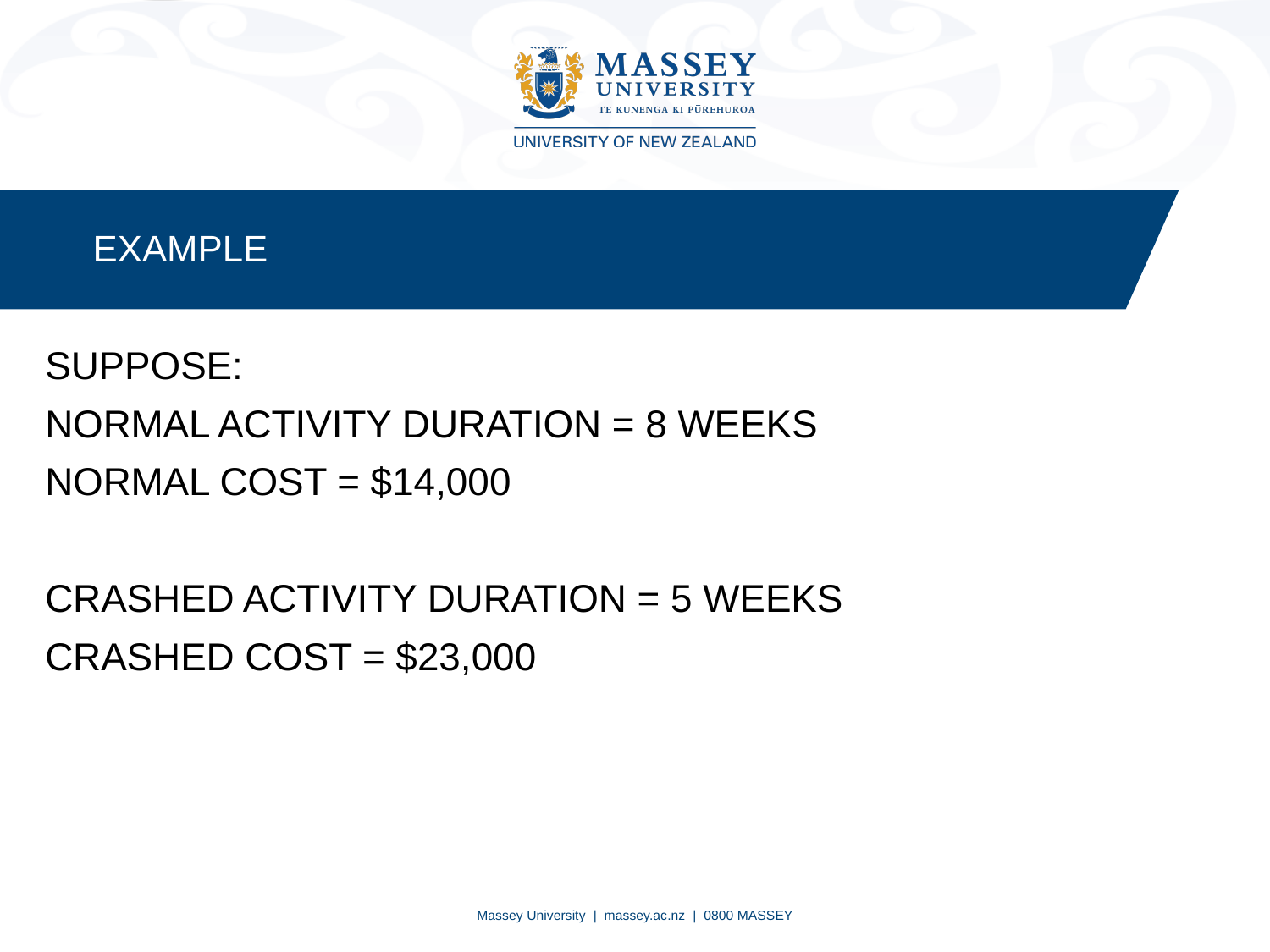

EXAMPLE
SUPPOSE:
NORMAL ACTIVITY DURATION = 8 WEEKS
NORMAL COST = $14,000

CRASHED ACTIVITY DURATION = 5 WEEKS
CRASHED COST = $23,000